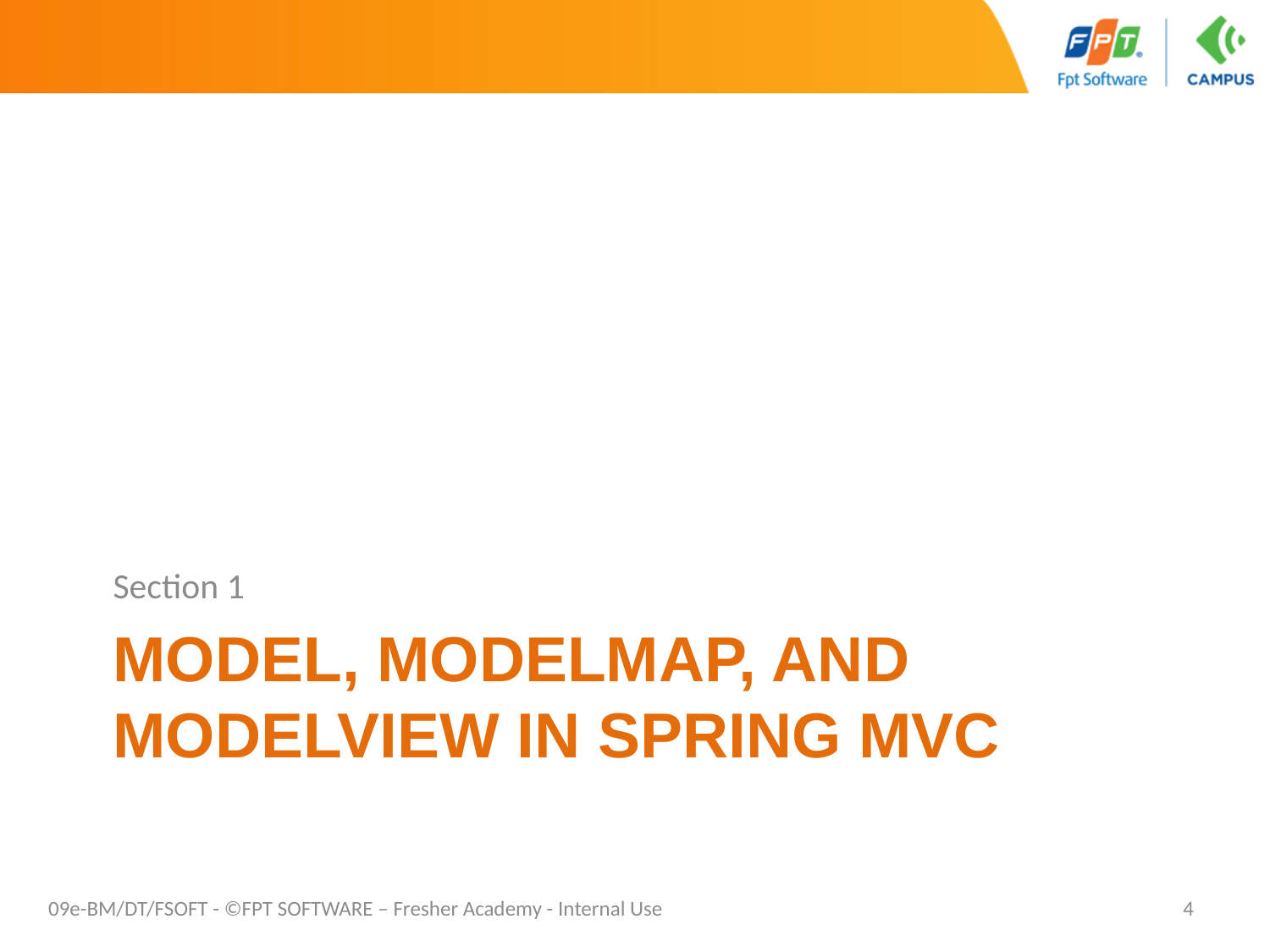

Section 1
# Model, ModelMap, and ModelView in Spring MVC
09e-BM/DT/FSOFT - ©FPT SOFTWARE – Fresher Academy - Internal Use
4